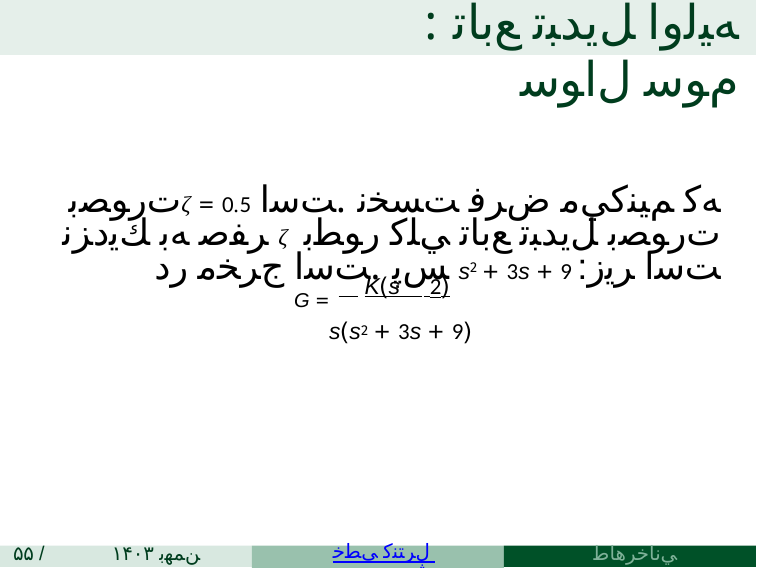

# ﻪﻴﻟﻭﺍ ﻞﻳﺪﺒﺗ ﻊﺑﺎﺗ : ﻡﻮﺳ ﻝﺍﻮﺳ

ﺕﺭﻮﺼﺑζ = 0.5 ﻪﻛ ﻢﻴﻨﻛﻲﻣ ﺽﺮﻓ ﺖﺴﺨﻧ .ﺖﺳﺍ ﺮﻔﺻ ﻪﺑ ﻚﻳﺩﺰﻧ ζ ﺕﺭﻮﺼﺑ ﻞﻳﺪﺒﺗ ﻊﺑﺎﺗ ﻲﻠﻛ ﺭﻮﻄﺑ ﺲﭘ .ﺖﺳﺍ ﺝﺮﺨﻣ ﺭﺩ s2 + 3s + 9 :ﺖﺳﺍ ﺮﻳﺯ
G =   K(s − 2)
s(s2 + 3s + 9)
۵۵ / ۱۲
۱۴۰۳ ﻦﻤﻬﺑ ۱۶
ﻲﻧﺎﺧﺮﻫﺎﻃ ﺪﺑﺭﺎﺑ

ﻲﻄﺧ ﻝﺮﺘﻨﻛ ﻩﮊﻭﺮﭘ